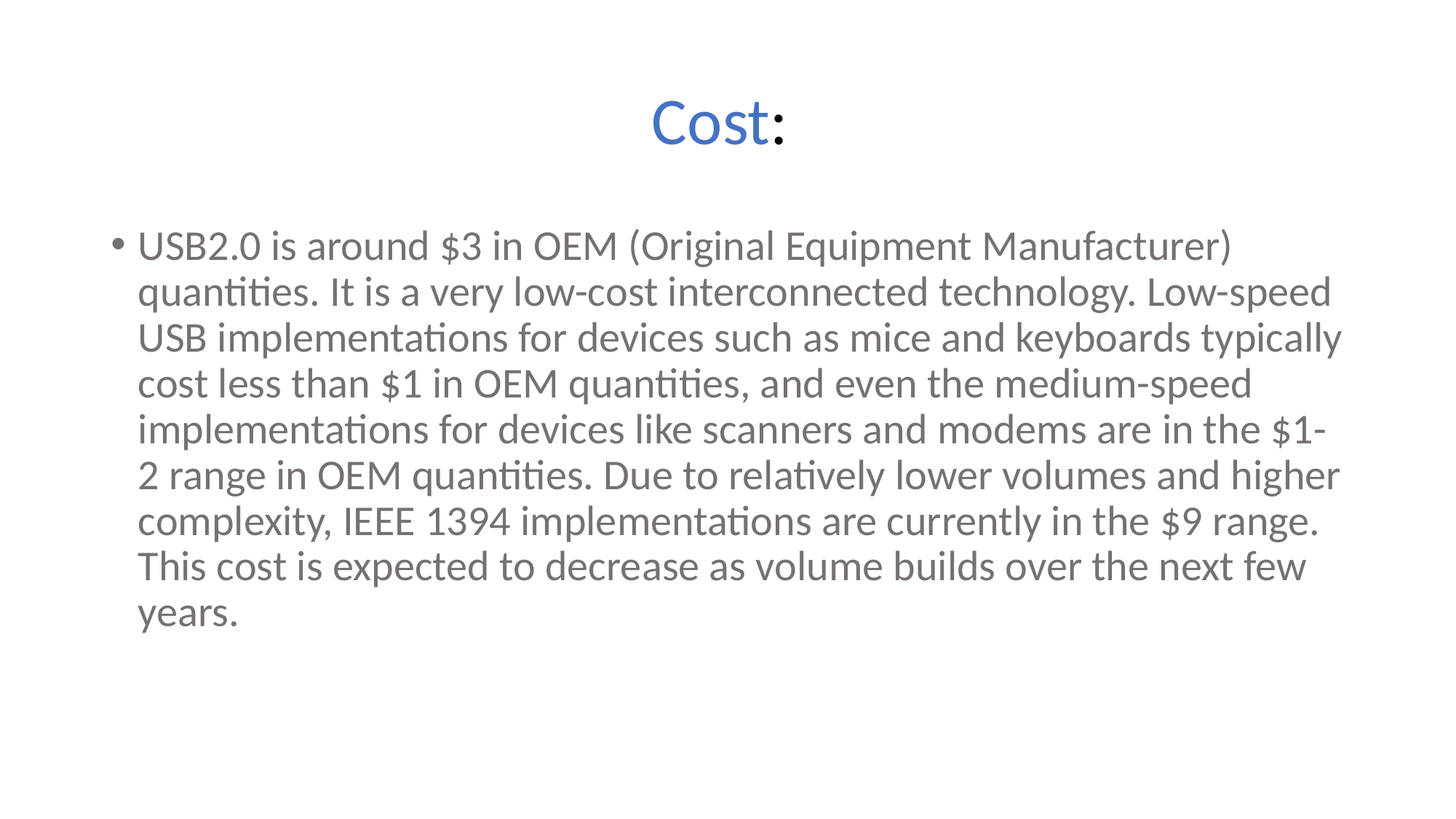

# Cost:
USB2.0 is around $3 in OEM (Original Equipment Manufacturer) quantities. It is a very low-cost interconnected technology. Low-speed USB implementations for devices such as mice and keyboards typically cost less than $1 in OEM quantities, and even the medium-speed implementations for devices like scanners and modems are in the $1-2 range in OEM quantities. Due to relatively lower volumes and higher complexity, IEEE 1394 implementations are currently in the $9 range. This cost is expected to decrease as volume builds over the next few years.